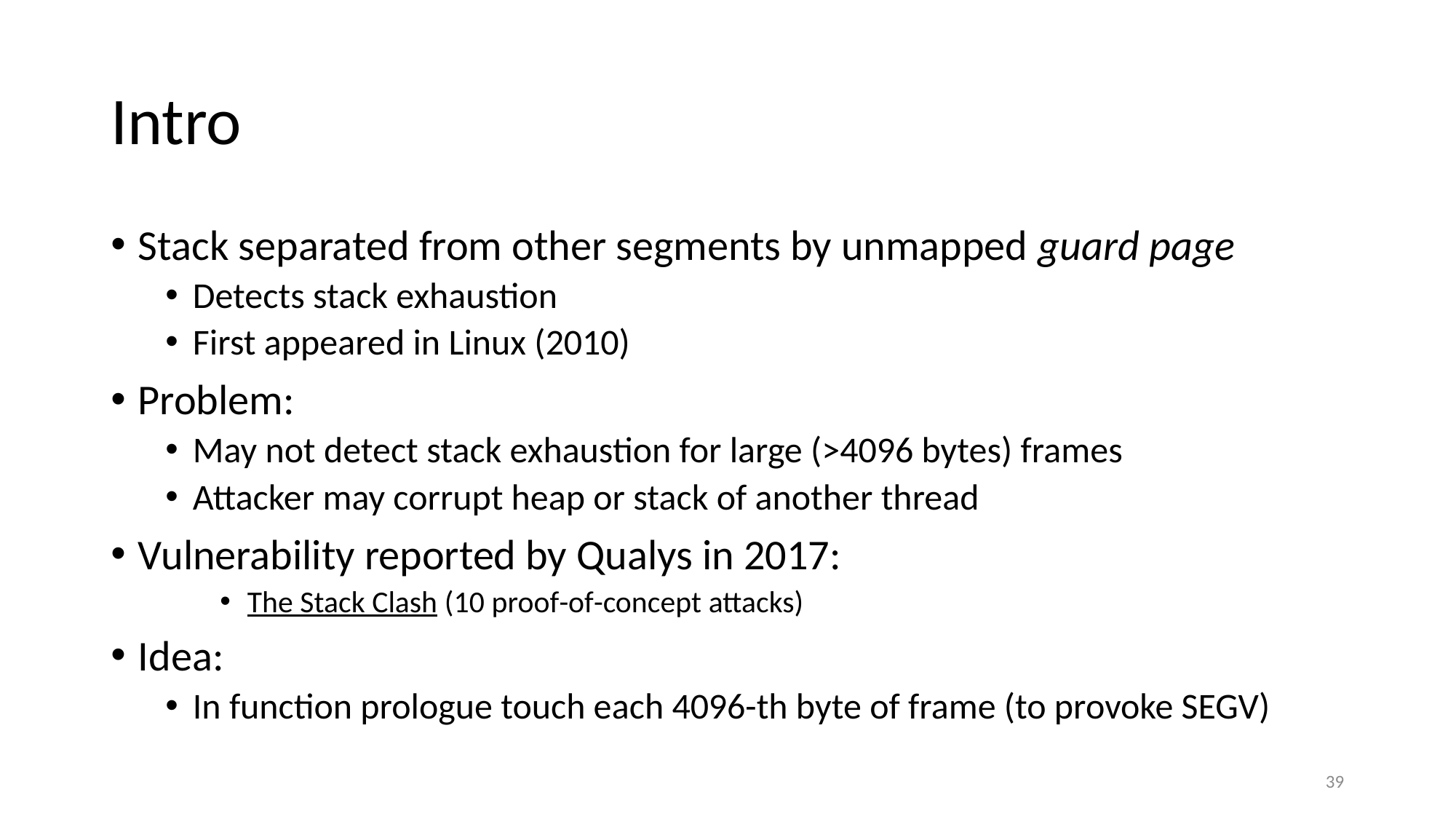

# Intro
Stack separated from other segments by unmapped guard page
Detects stack exhaustion
First appeared in Linux (2010)
Problem:
May not detect stack exhaustion for large (>4096 bytes) frames
Attacker may corrupt heap or stack of another thread
Vulnerability reported by Qualys in 2017:
The Stack Clash (10 proof-of-concept attacks)
Idea:
In function prologue touch each 4096-th byte of frame (to provoke SEGV)

39